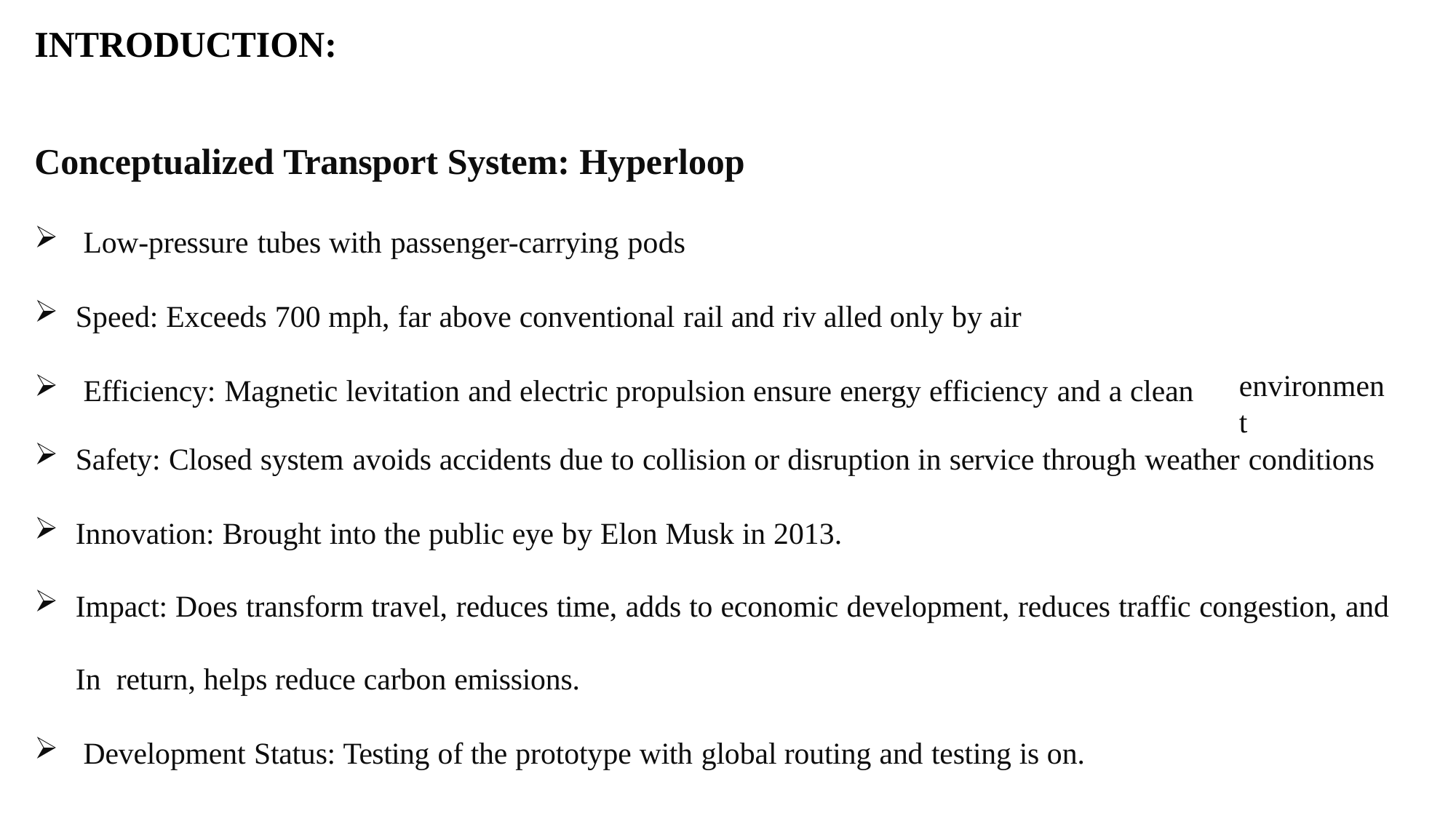

# INTRODUCTION:
Conceptualized Transport System: Hyperloop

Low-pressure tubes with passenger-carrying pods

Speed: Exceeds 700 mph, far above conventional rail and riv alled only by air

Efficiency: Magnetic levitation and electric propulsion ensure energy efficiency and a clean
environment
Safety: Closed system avoids accidents due to collision or disruption in service through weather conditions

Innovation: Brought into the public eye by Elon Musk in 2013.
Impact: Does transform travel, reduces time, adds to economic development, reduces traffic congestion, and In  return, helps reduce carbon emissions.

Development Status: Testing of the prototype with global routing and testing is on.